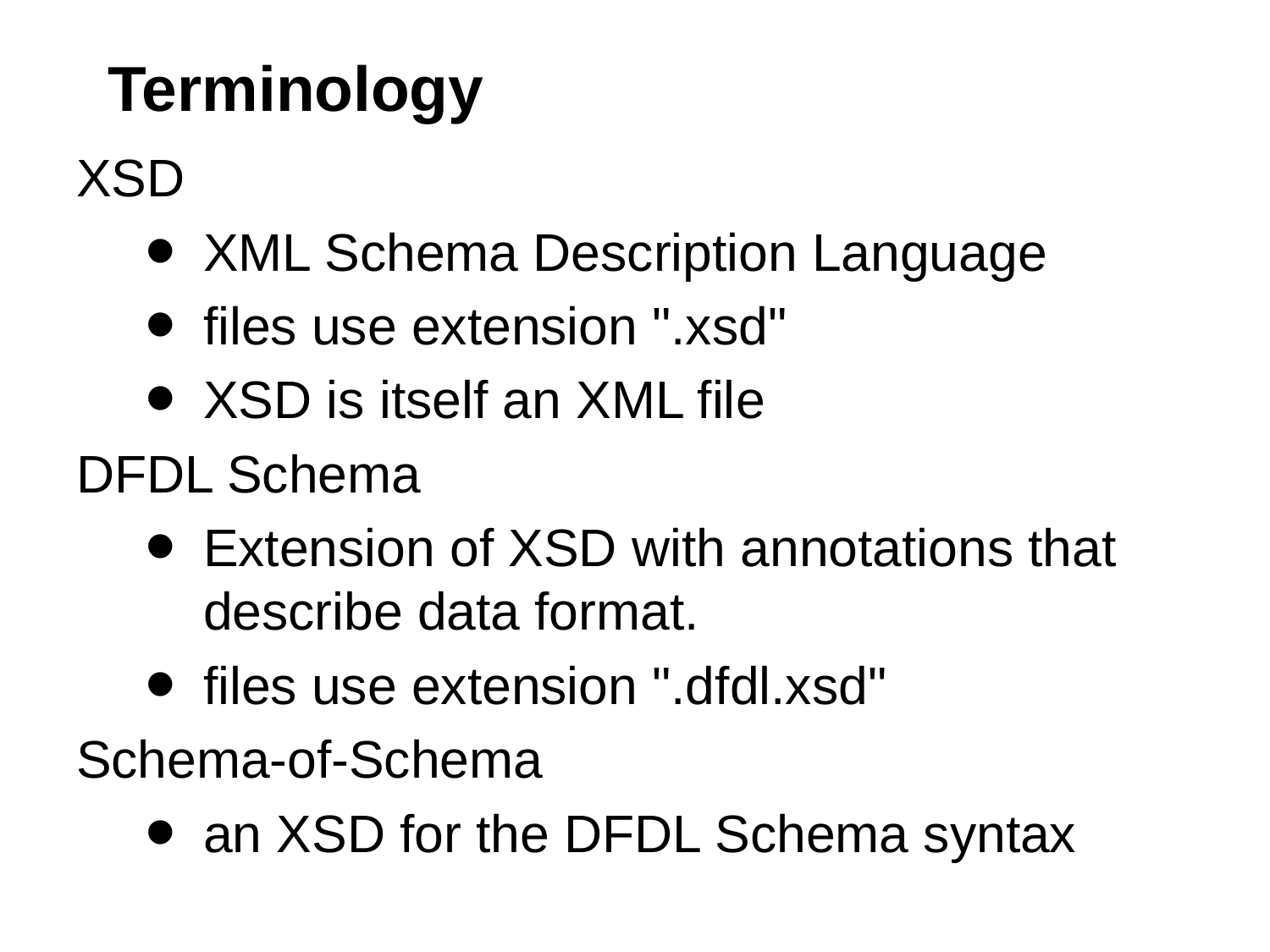

# Terminology
XSD
XML Schema Description Language
files use extension ".xsd"
XSD is itself an XML file
DFDL Schema
Extension of XSD with annotations that describe data format.
files use extension ".dfdl.xsd"
Schema-of-Schema
an XSD for the DFDL Schema syntax